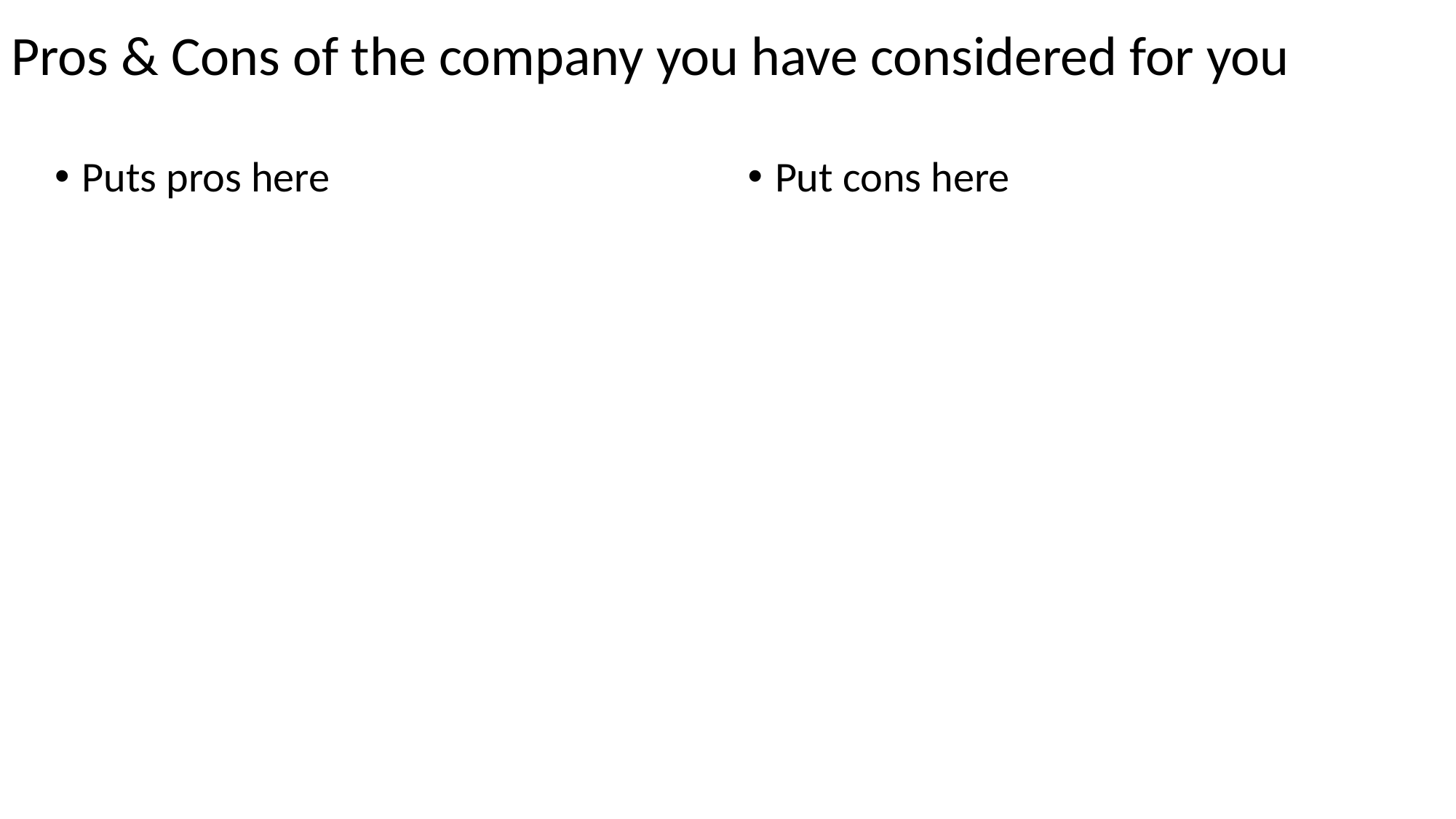

# Pros & Cons of the company you have considered for you
Puts pros here
Put cons here